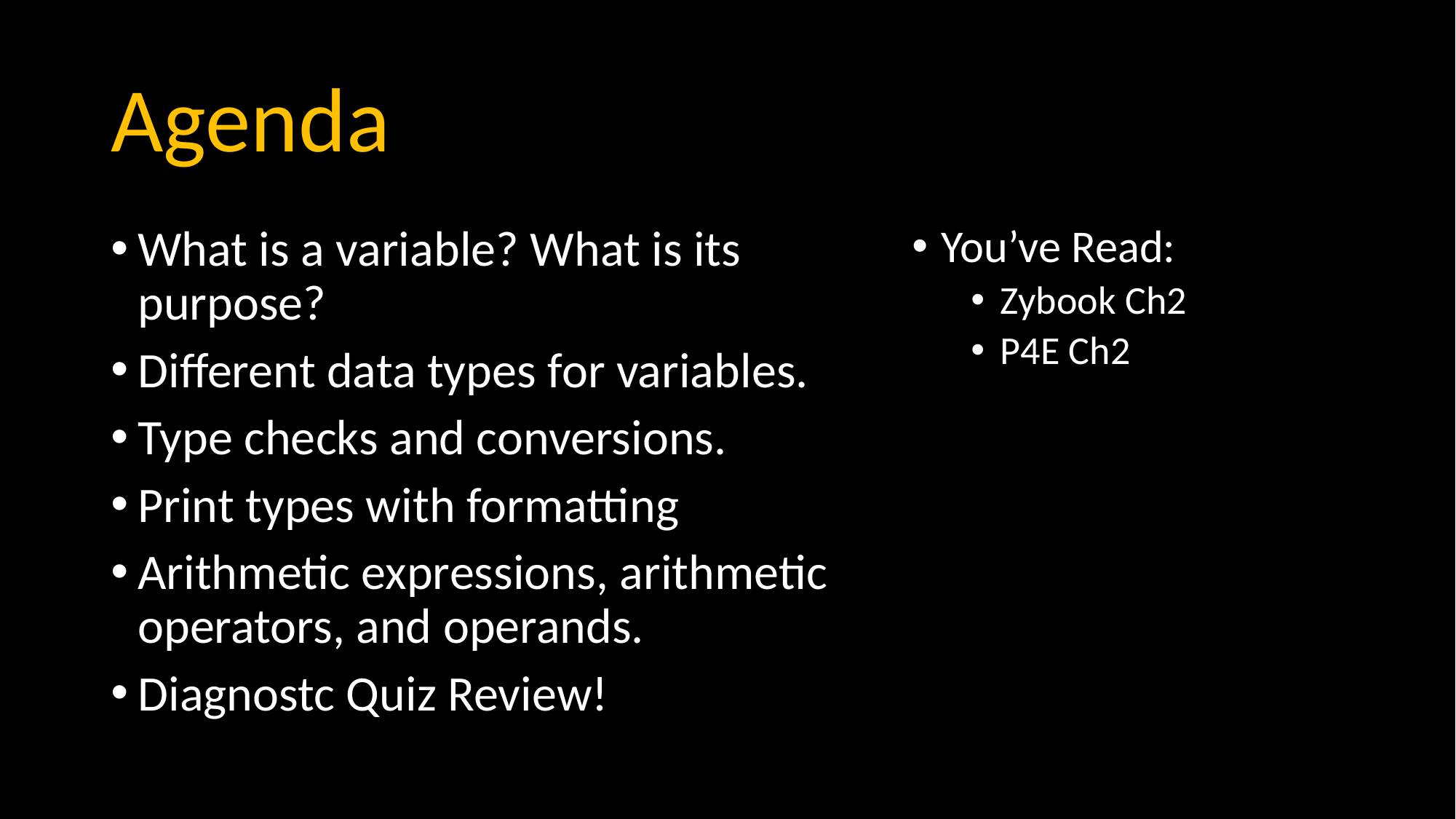

# Agenda
What is a variable? What is its purpose?
Different data types for variables.
Type checks and conversions.
Print types with formatting
Arithmetic expressions, arithmetic operators, and operands.
Diagnostc Quiz Review!

You’ve Read:
Zybook Ch2
P4E Ch2